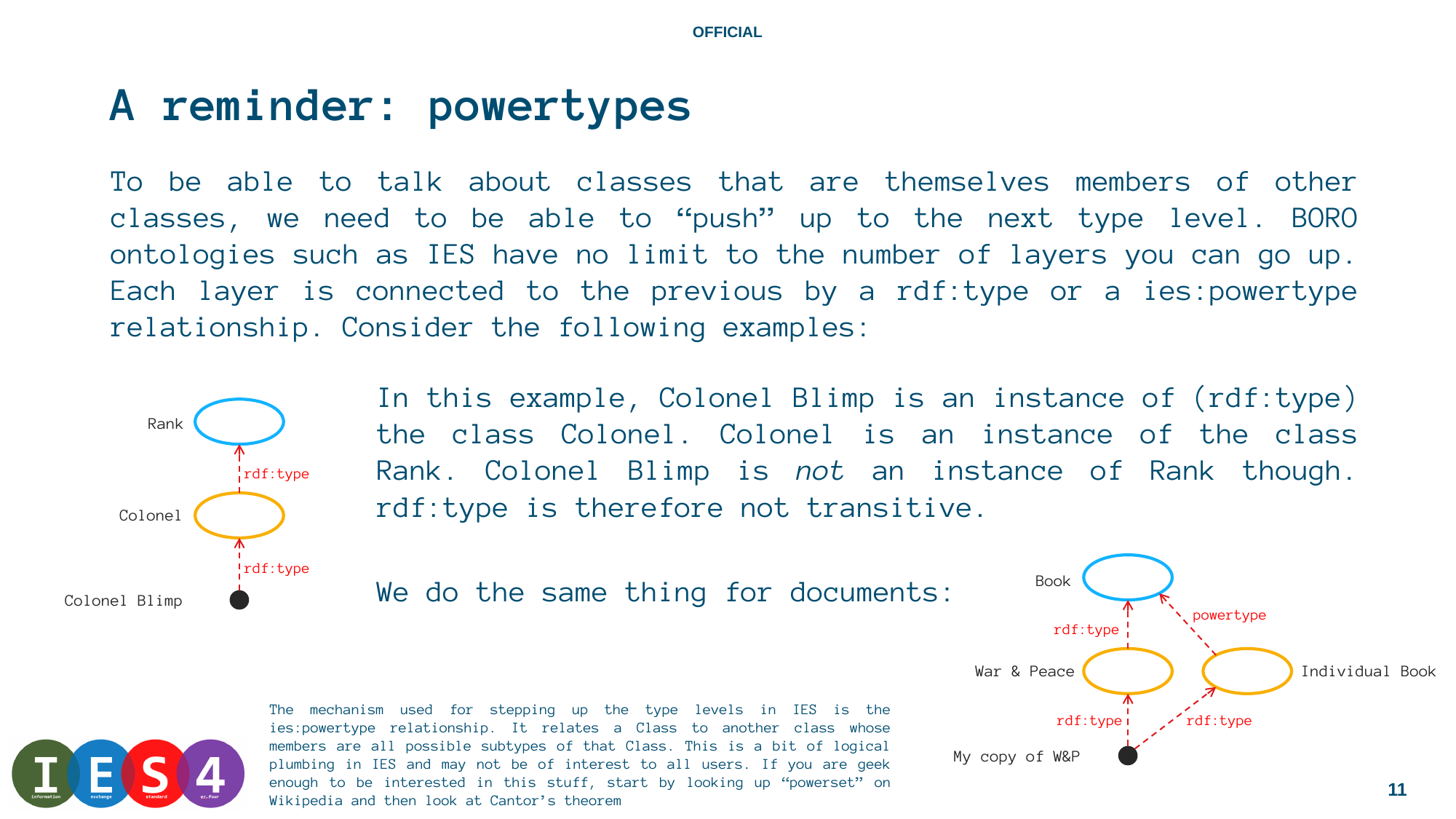

# A reminder: powertypes
To be able to talk about classes that are themselves members of other classes, we need to be able to “push” up to the next type level. BORO ontologies such as IES have no limit to the number of layers you can go up. Each layer is connected to the previous by a rdf:type or a ies:powertype relationship. Consider the following examples:
In this example, Colonel Blimp is an instance of (rdf:type) the class Colonel. Colonel is an instance of the class Rank. Colonel Blimp is not an instance of Rank though. rdf:type is therefore not transitive.

We do the same thing for documents:

Rank
rdf:type

Colonel
rdf:type

Book
Colonel Blimp

powertype
rdf:type

War & Peace
Individual Book
The mechanism used for stepping up the type levels in IES is the ies:powertype relationship. It relates a Class to another class whose members are all possible subtypes of that Class. This is a bit of logical plumbing in IES and may not be of interest to all users. If you are geek enough to be interested in this stuff, start by looking up “powerset” on Wikipedia and then look at Cantor’s theorem
rdf:type
rdf:type
My copy of W&P